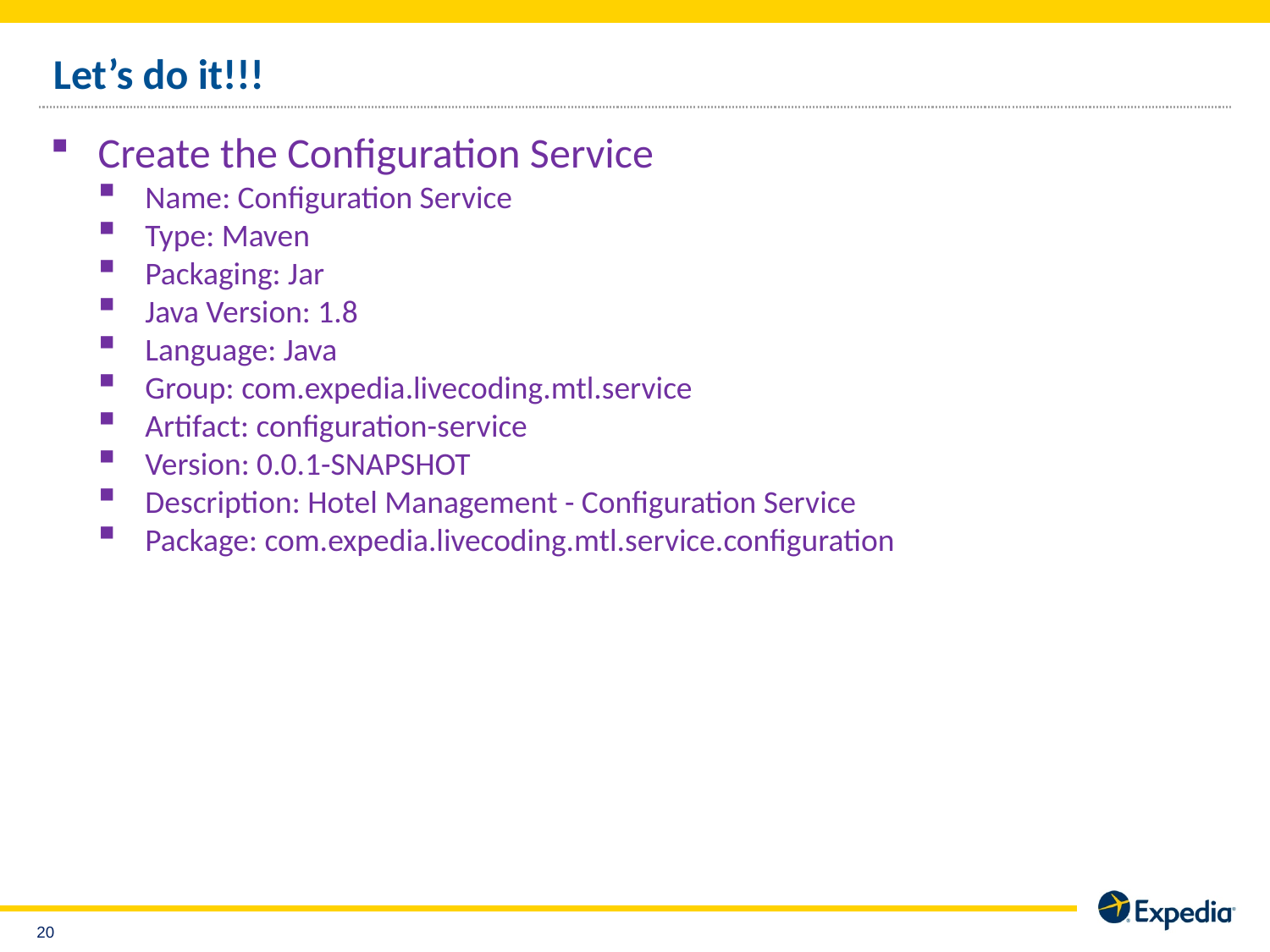

# Let’s do it!!!
Create the Configuration Service
Name: Configuration Service
Type: Maven
Packaging: Jar
Java Version: 1.8
Language: Java
Group: com.expedia.livecoding.mtl.service
Artifact: configuration-service
Version: 0.0.1-SNAPSHOT
Description: Hotel Management - Configuration Service
Package: com.expedia.livecoding.mtl.service.configuration

20